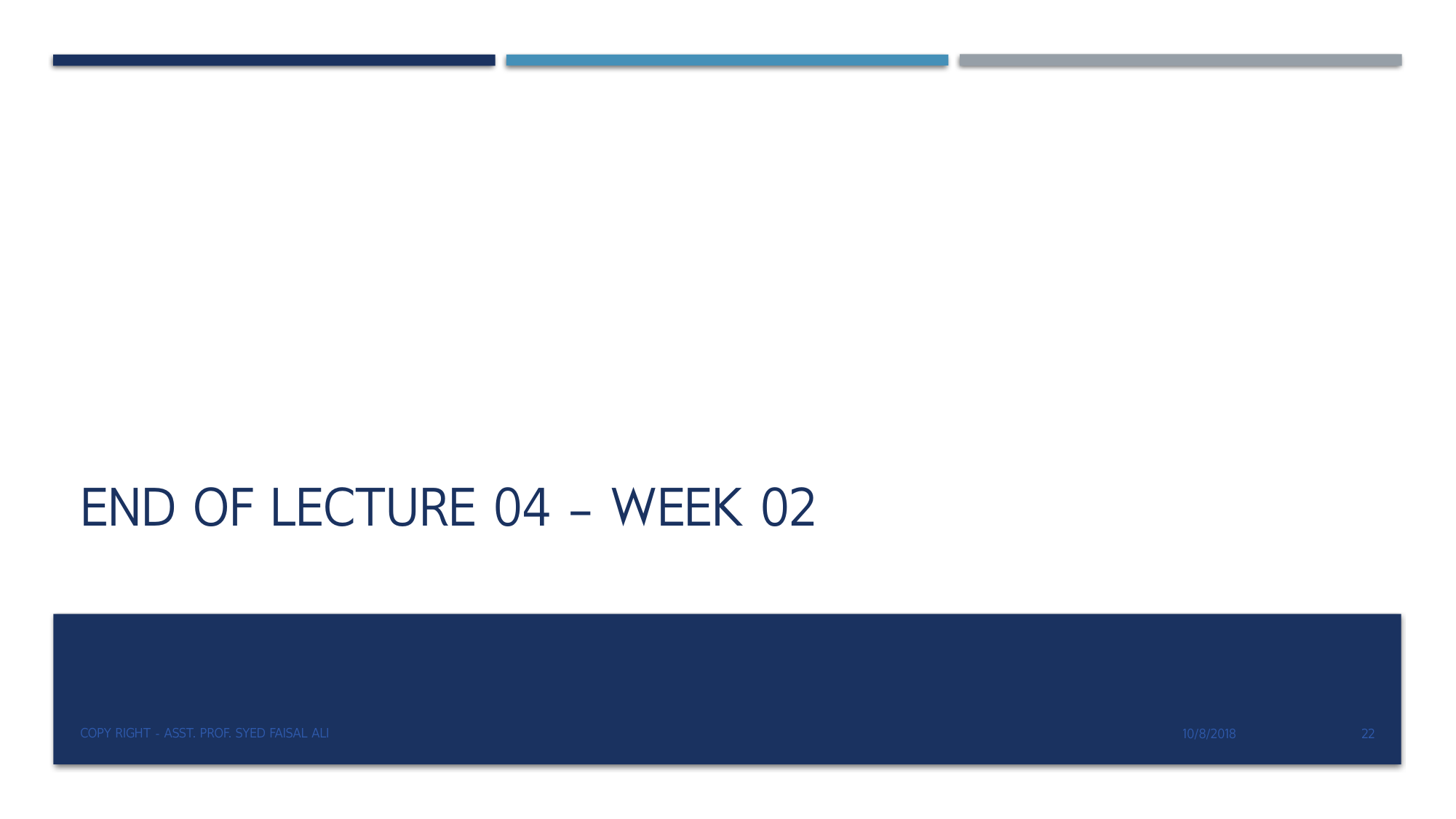

# End of Lecture 04 – Week 02
Copy Right - Asst. Prof. Syed Faisal Ali
10/8/2018
22